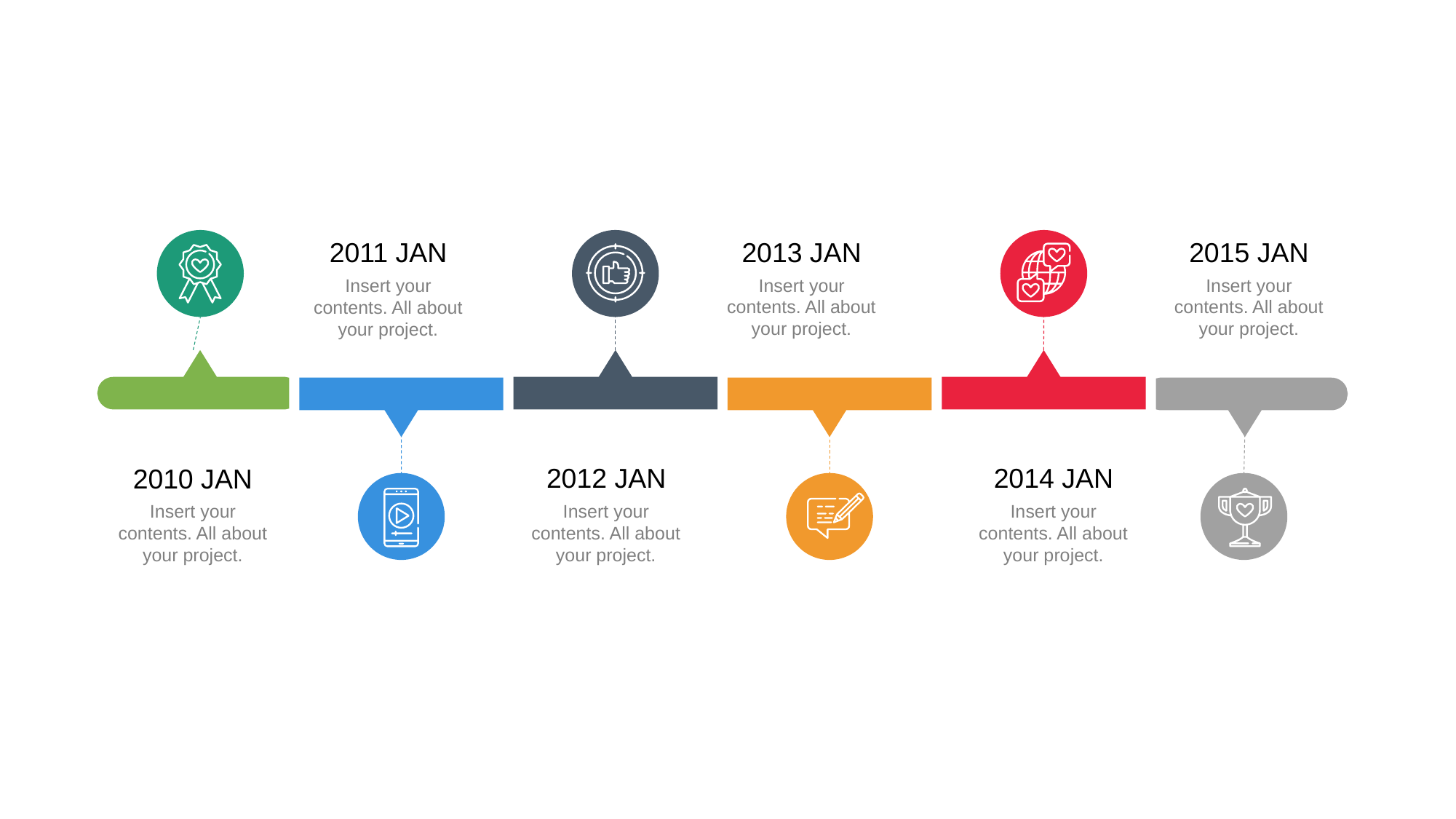

2013 JAN
2015 JAN

2011 JAN

Insert your contents. All about your project.
Insert your contents. All about your project.
Insert your contents. All about your project.

2012 JAN
2014 JAN
2010 JAN

Insert your contents. All about your project.
Insert your contents. All about your project.
Insert your contents. All about your project.